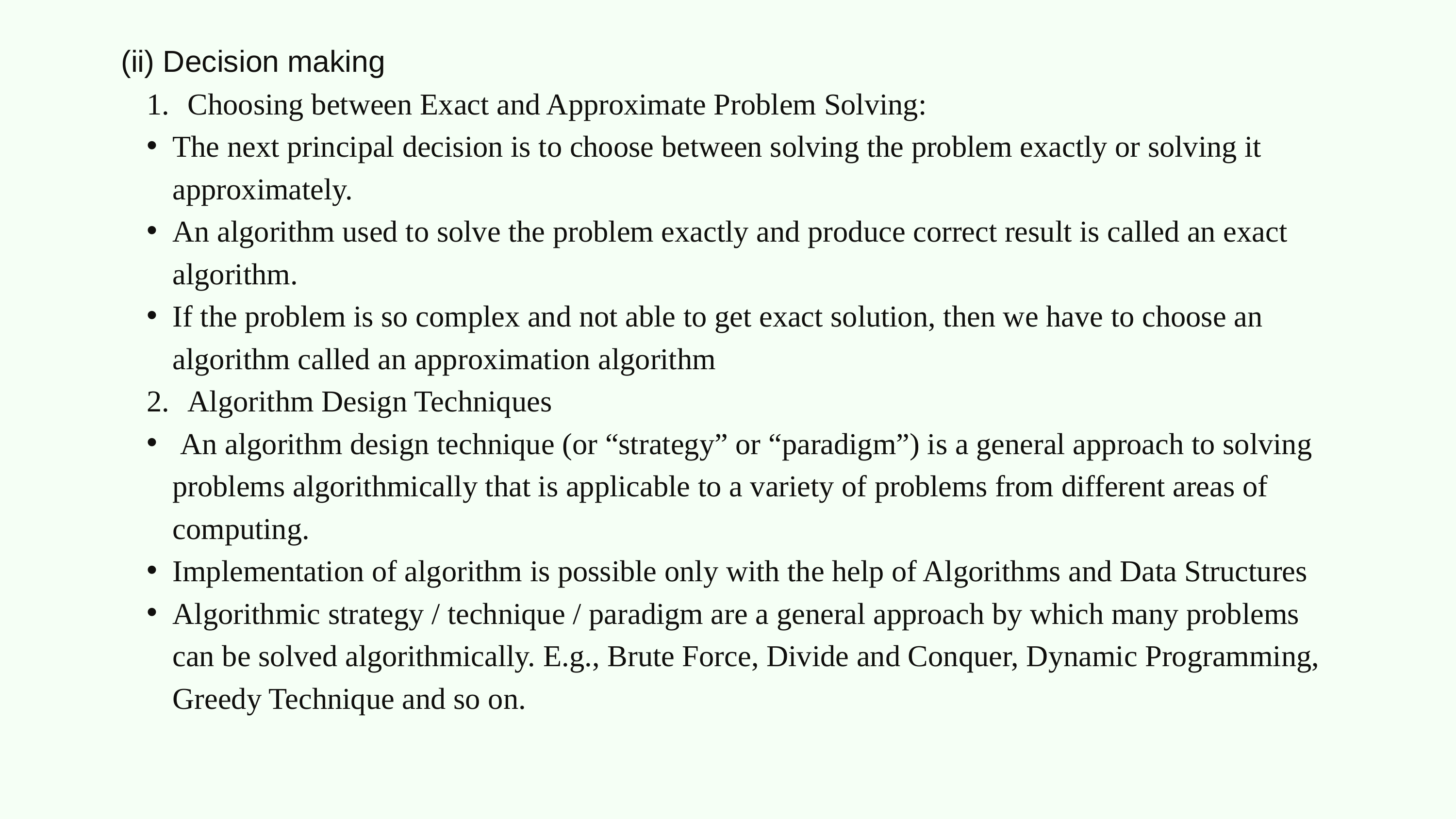

(ii) Decision making
Choosing between Exact and Approximate Problem Solving:
The next principal decision is to choose between solving the problem exactly or solving it approximately.
An algorithm used to solve the problem exactly and produce correct result is called an exact algorithm.
If the problem is so complex and not able to get exact solution, then we have to choose an algorithm called an approximation algorithm
Algorithm Design Techniques
 An algorithm design technique (or “strategy” or “paradigm”) is a general approach to solving problems algorithmically that is applicable to a variety of problems from different areas of computing.
Implementation of algorithm is possible only with the help of Algorithms and Data Structures
Algorithmic strategy / technique / paradigm are a general approach by which many problems can be solved algorithmically. E.g., Brute Force, Divide and Conquer, Dynamic Programming, Greedy Technique and so on.